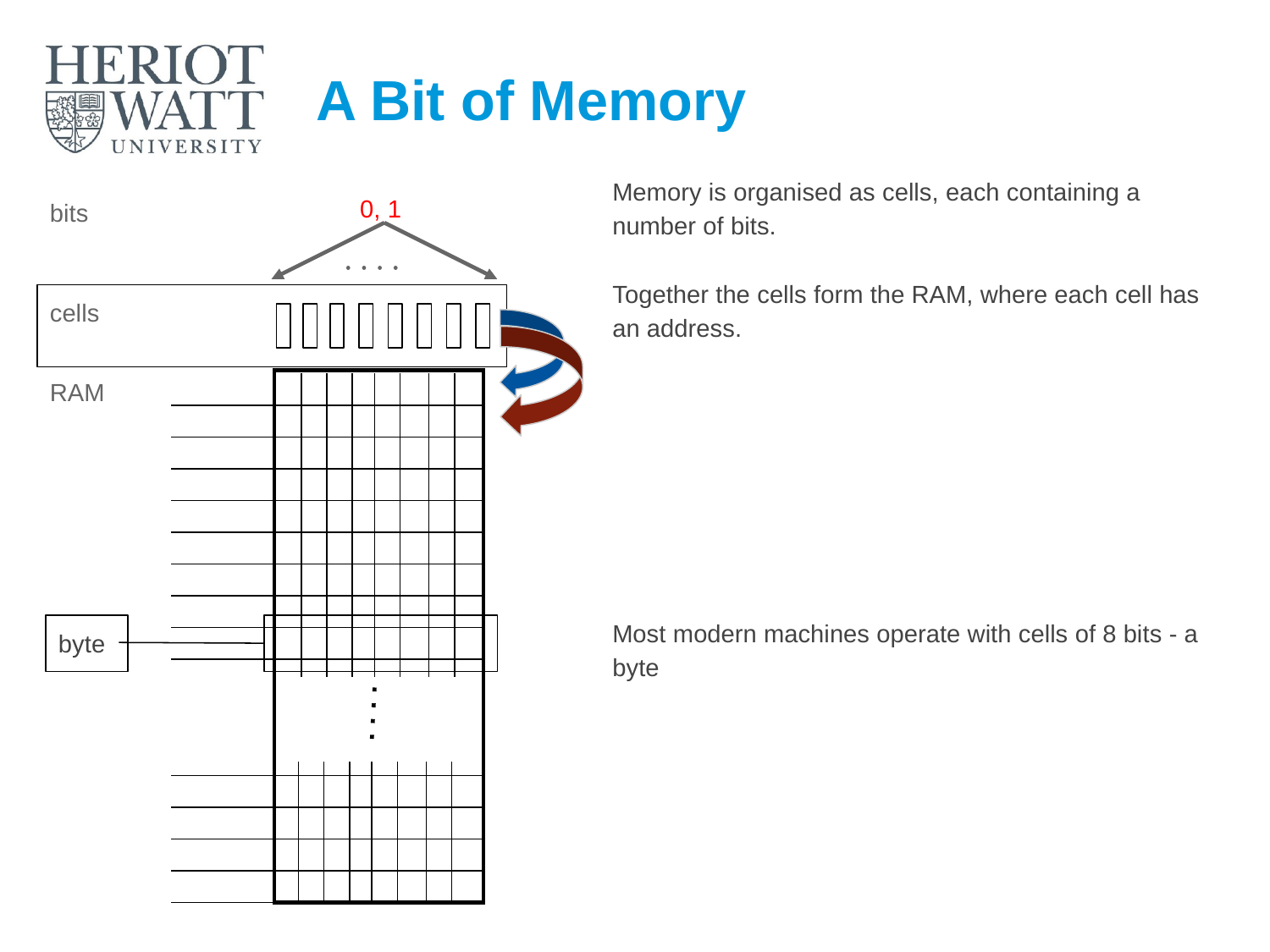

# A Bit of Memory
Memory is organised as cells, each containing a number of bits.

Together the cells form the RAM, where each cell has an address.

Most modern machines operate with cells of 8 bits - a byte
0, 1
bits
cells

RAM

byte